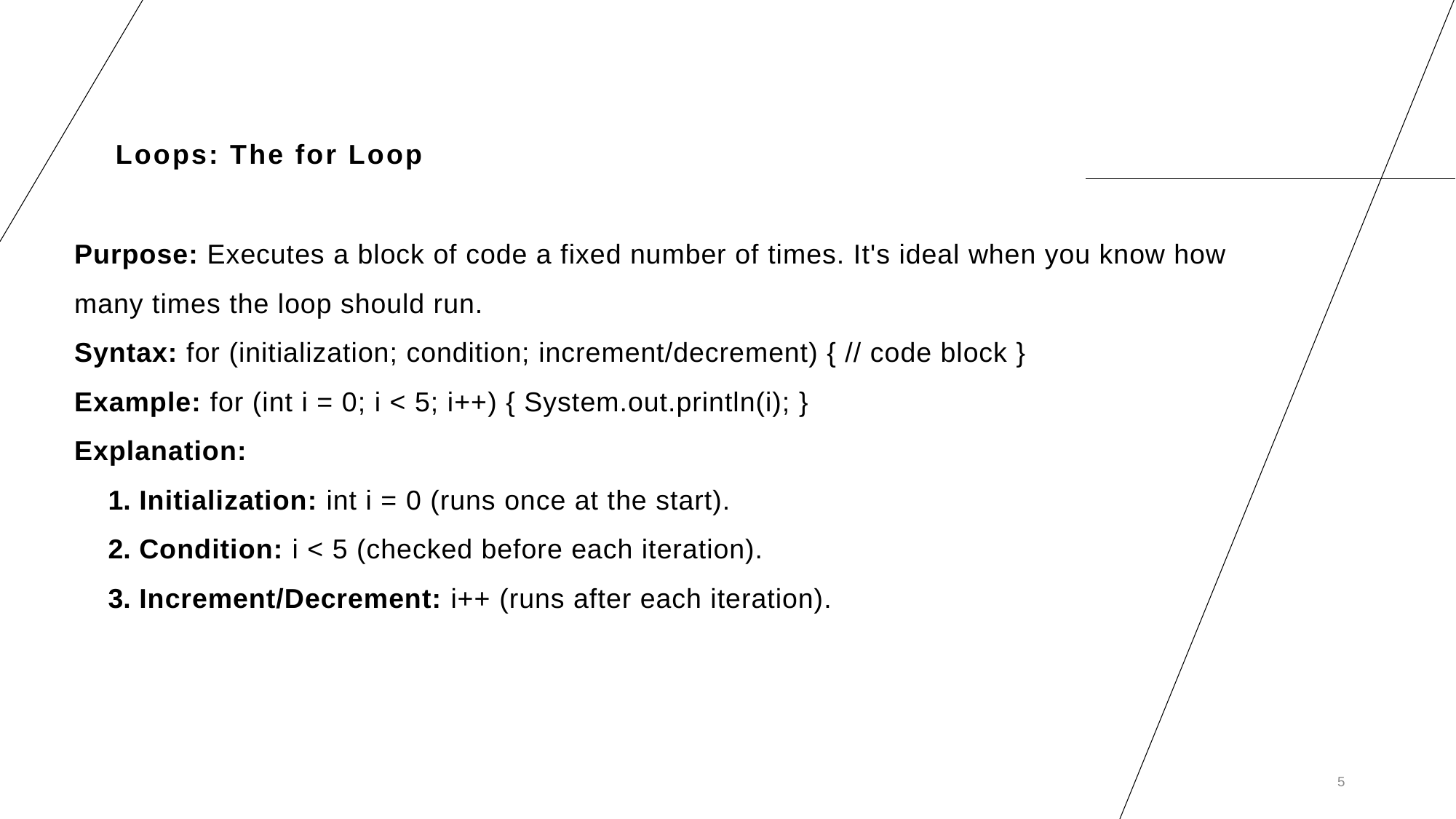

# Loops: The for Loop
Purpose: Executes a block of code a fixed number of times. It's ideal when you know how many times the loop should run.
Syntax: for (initialization; condition; increment/decrement) { // code block }
Example: for (int i = 0; i < 5; i++) { System.out.println(i); }
Explanation:
 Initialization: int i = 0 (runs once at the start).
 Condition: i < 5 (checked before each iteration).
 Increment/Decrement: i++ (runs after each iteration).

5